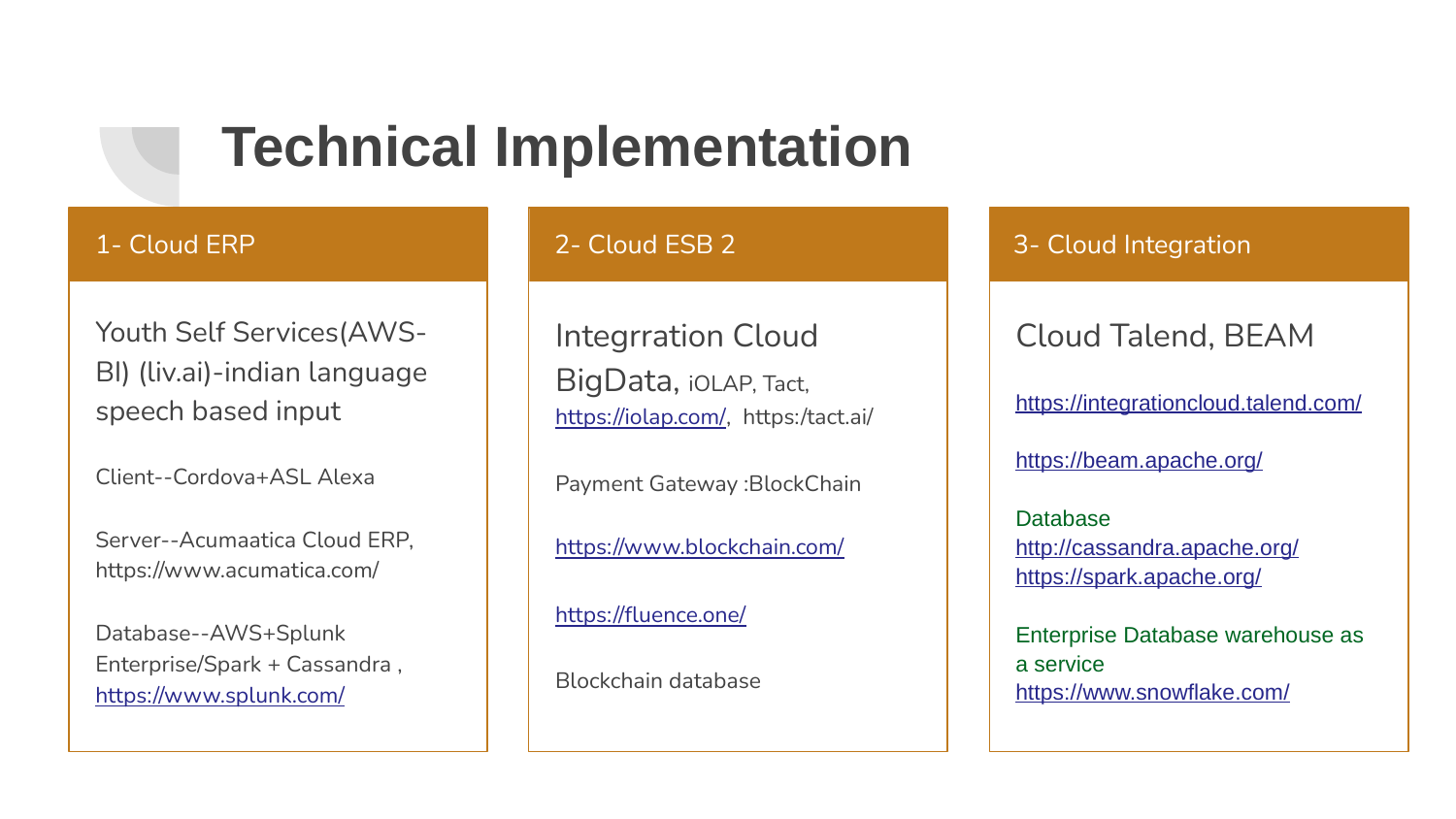

# Technical Implementation

1- Cloud ERP

2- Cloud ESB 2

3- Cloud Integration
Youth Self Services(AWS-BI) (liv.ai)-indian language speech based input
Client--Cordova+ASL Alexa
Server--Acumaatica Cloud ERP, https://www.acumatica.com/
Database--AWS+Splunk Enterprise/Spark + Cassandra ,https://www.splunk.com/

Integrration Cloud BigData, iOLAP, Tact, https://iolap.com/,  https:/tact.ai/
Payment Gateway :BlockChain
https://www.blockchain.com/
https://fluence.one/
Blockchain database

Cloud Talend, BEAM
https://integrationcloud.talend.com/

https://beam.apache.org/

Database
http://cassandra.apache.org/
https://spark.apache.org/

Enterprise Database warehouse as a service
https://www.snowflake.com/